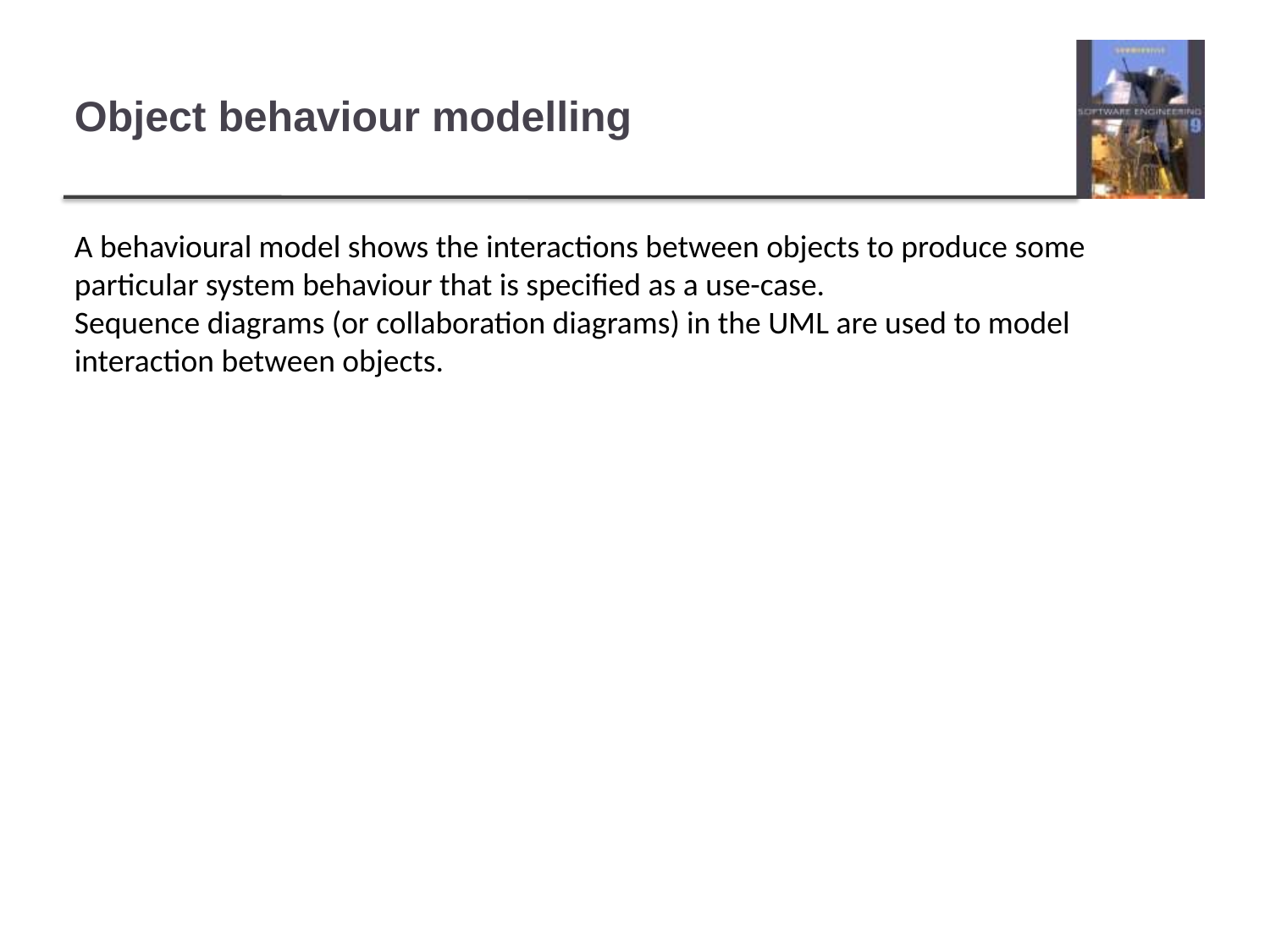

# Object behaviour modelling
A behavioural model shows the interactions between objects to produce some particular system behaviour that is specified as a use-case.
Sequence diagrams (or collaboration diagrams) in the UML are used to model interaction between objects.